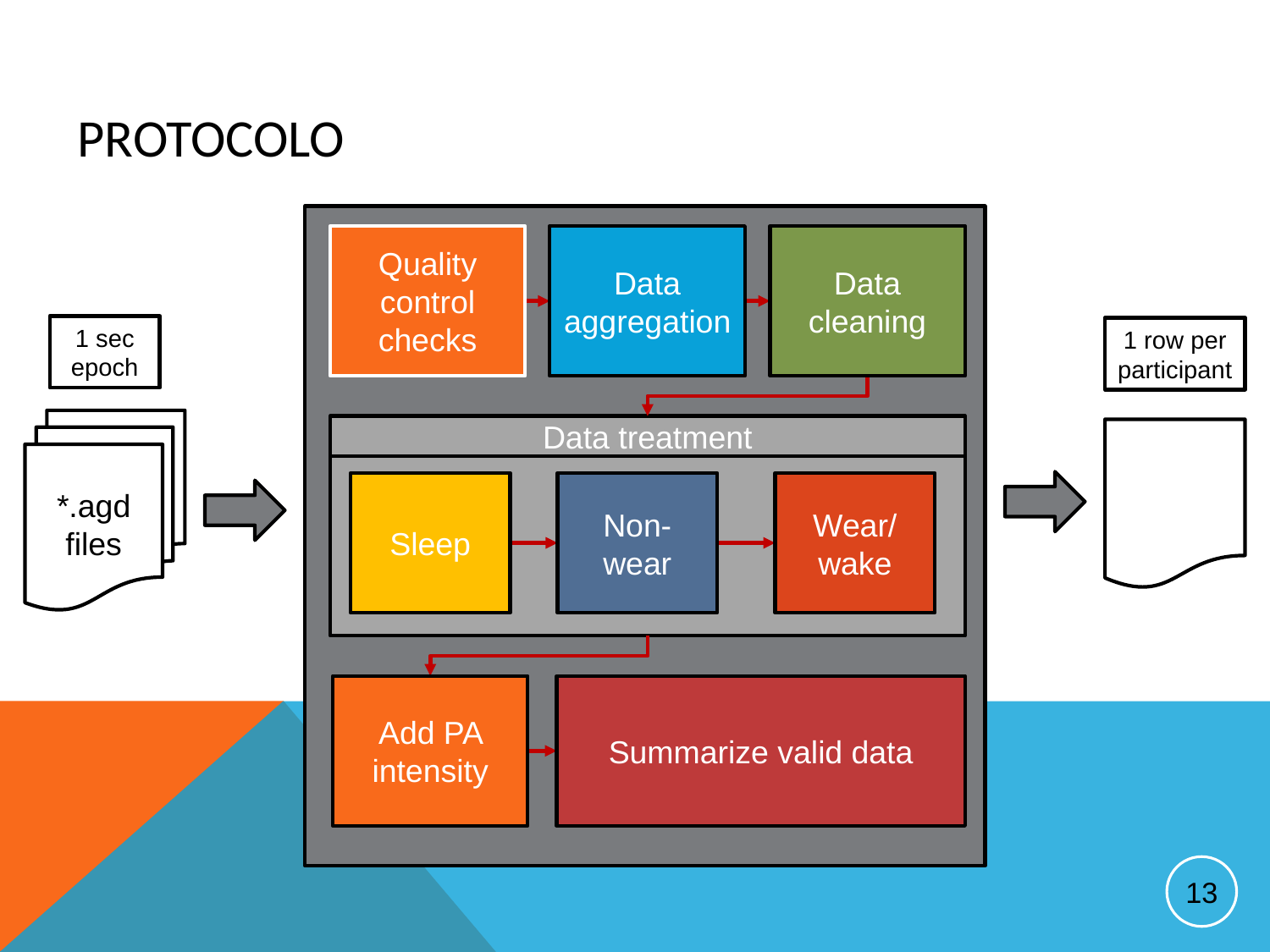

protocolo

Quality control checks
Data aggregation
Data cleaning
1 sec epoch
1 row per participant
*.agd
files
Data treatment

Wear/
wake
Non-wear
Sleep

Add PA intensity
Summarize valid data
13